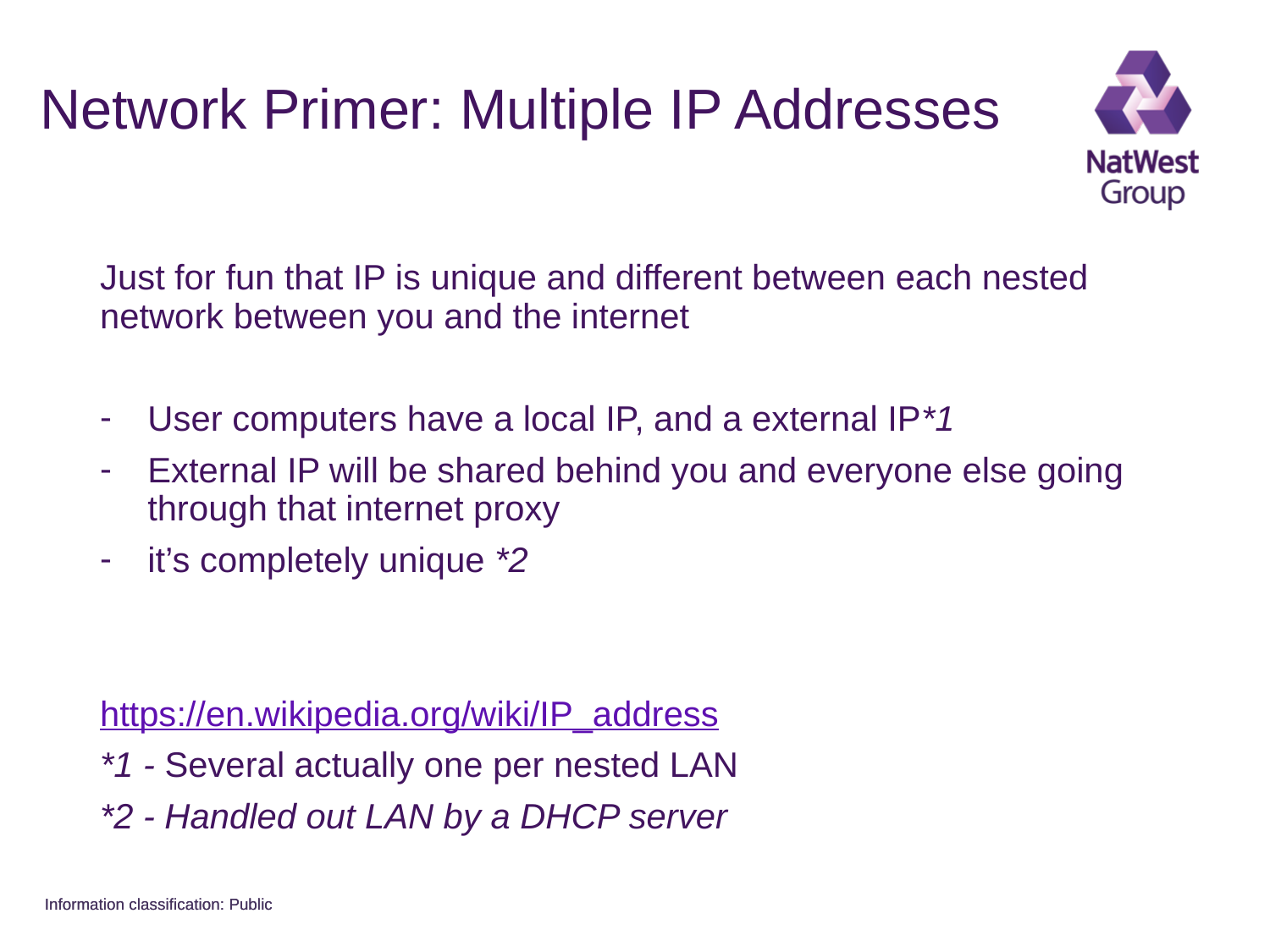

FOR INTERNAL USE ONLY
# Network Primer: Multiple IP Addresses
Just for fun that IP is unique and different between each nested network between you and the internet

User computers have a local IP, and a external IP*1
External IP will be shared behind you and everyone else going through that internet proxy
it’s completely unique *2

https://en.wikipedia.org/wiki/IP_address
*1 - Several actually one per nested LAN
*2 - Handled out LAN by a DHCP server
Information classiﬁcation: Public